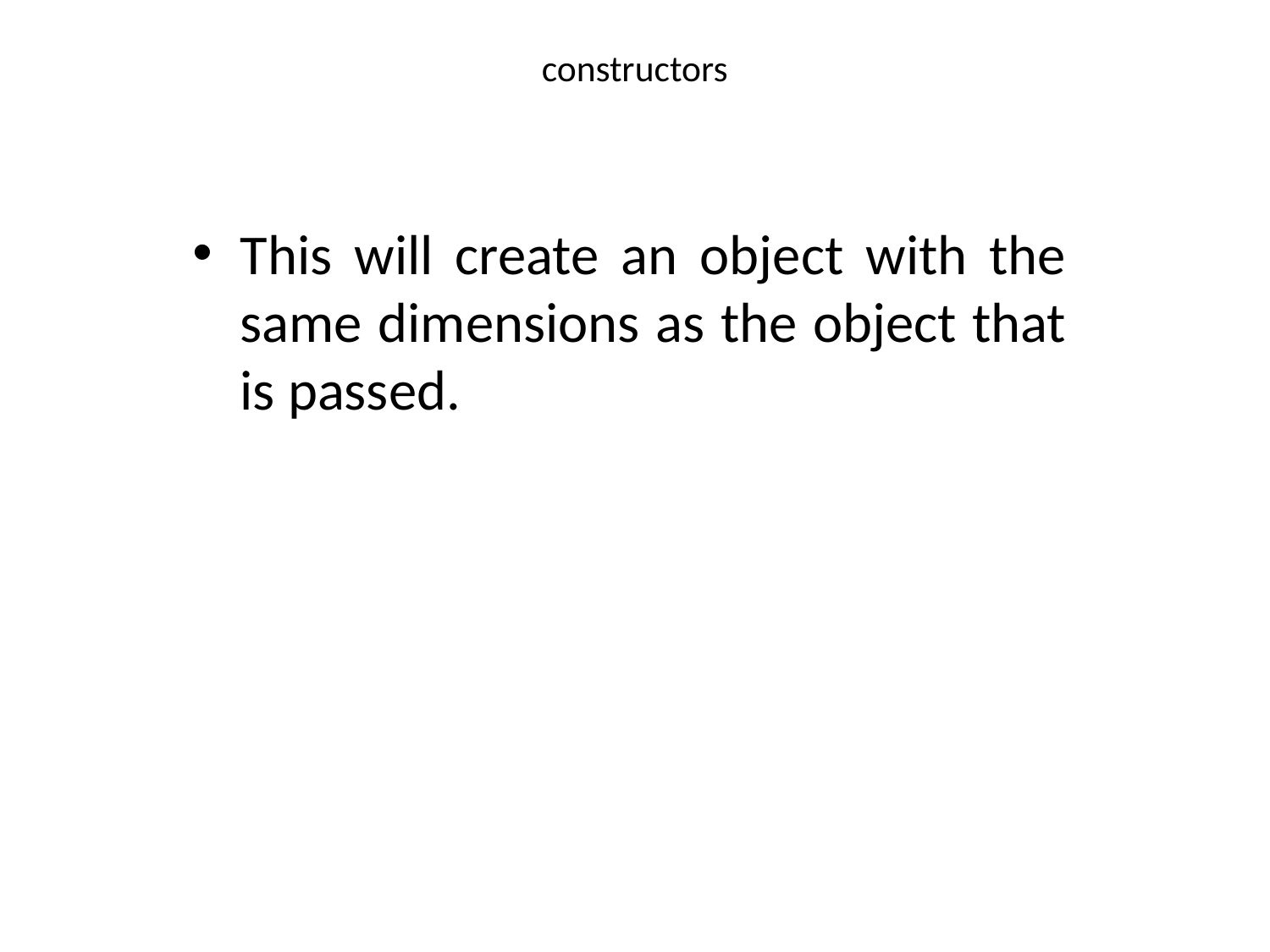

# constructors
This will create an object with the same dimensions as the object that is passed.